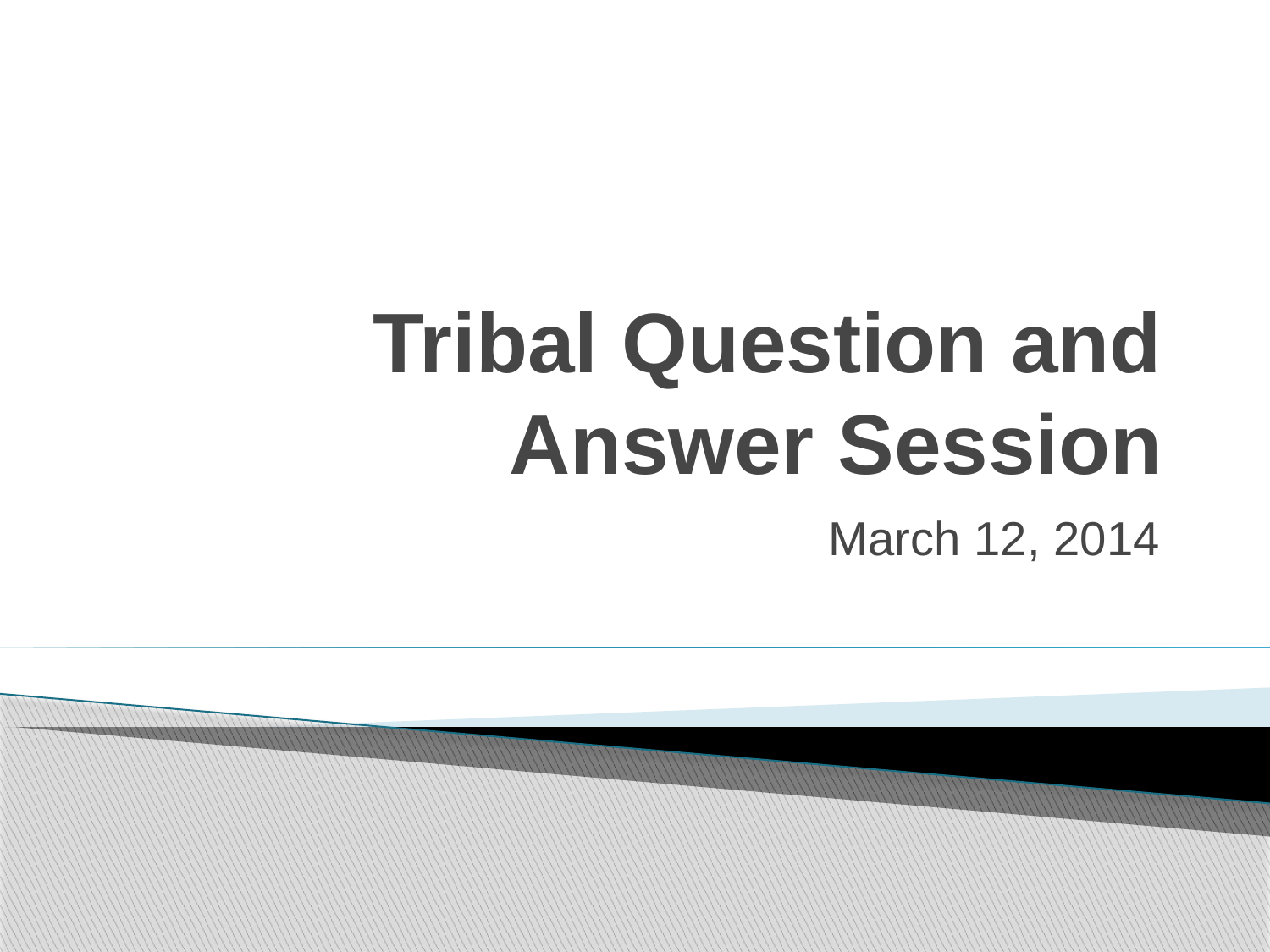

# Tribal Question and Answer Session
March 12, 2014